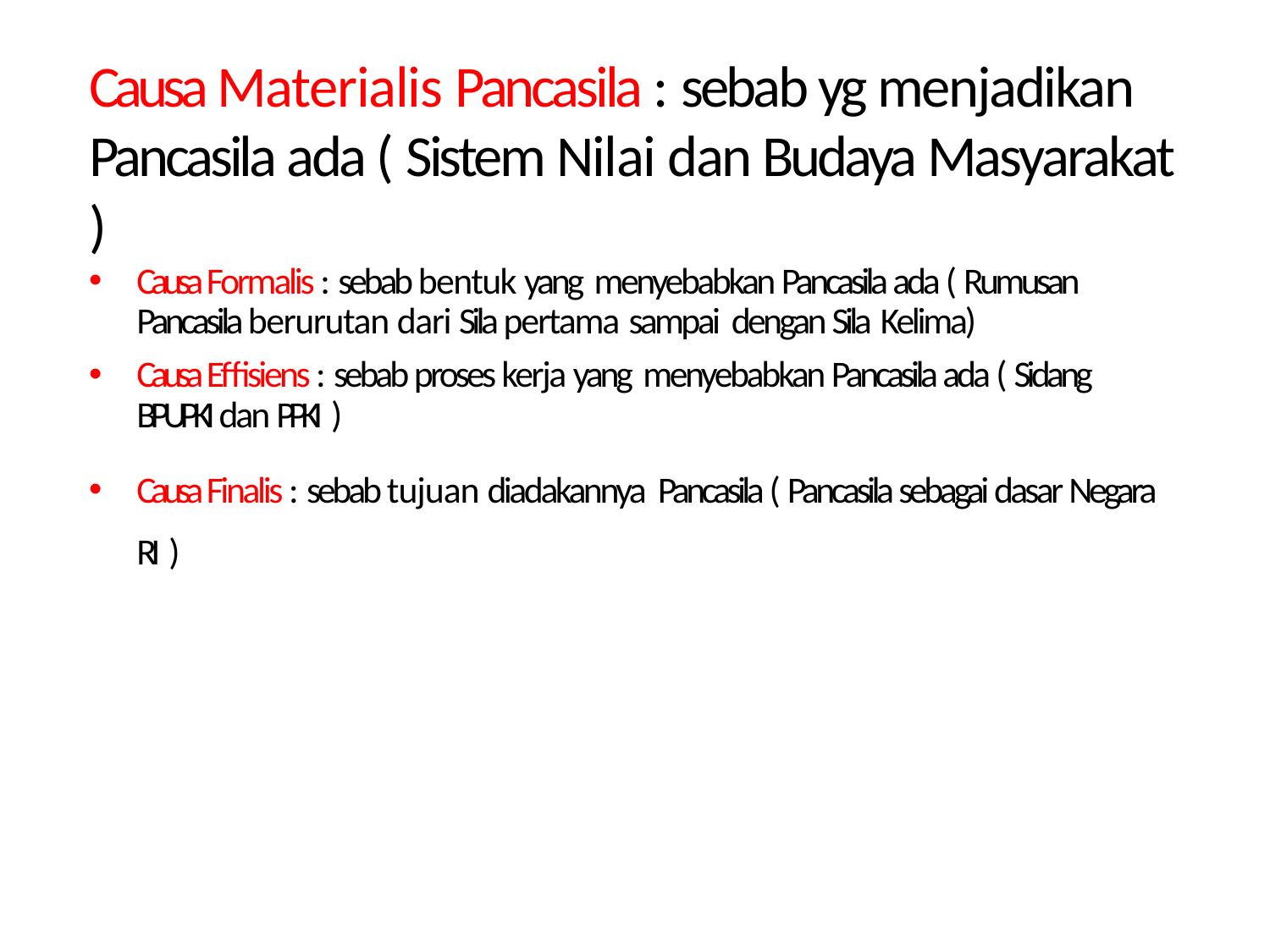

# Causa Materialis Pancasila : sebab yg menjadikan  Pancasila ada ( Sistem Nilai dan Budaya Masyarakat )
Causa Formalis : sebab bentuk yang  menyebabkan Pancasila ada ( Rumusan  Pancasila berurutan dari Sila pertama sampai  dengan Sila Kelima)
Causa Effisiens : sebab proses kerja yang  menyebabkan Pancasila ada ( Sidang BPUPKI  dan PPKI )
Causa Finalis : sebab tujuan diadakannya  Pancasila ( Pancasila sebagai dasar Negara RI )